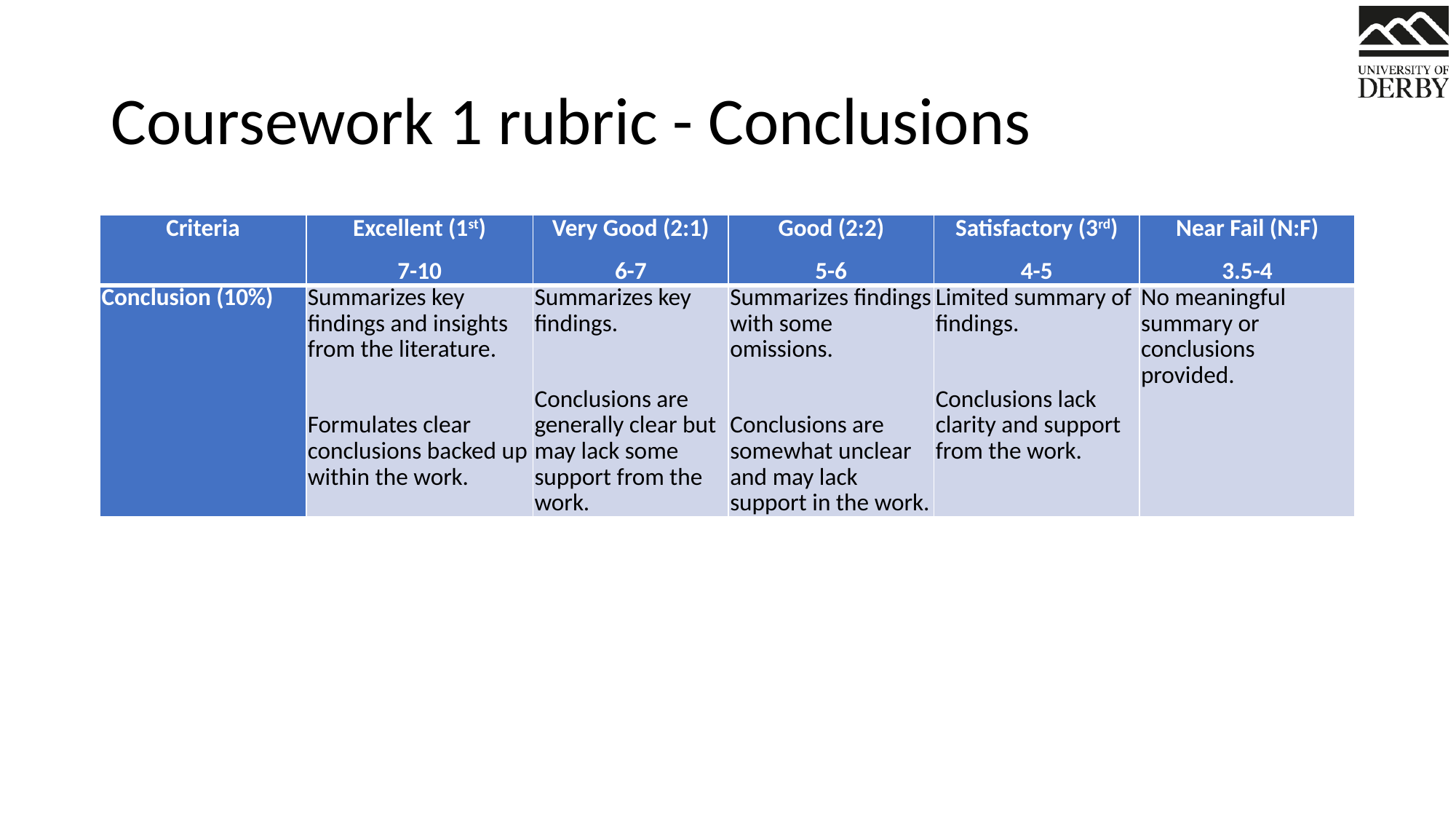

# Coursework 1 rubric - Conclusions
| Criteria | Excellent (1st) 7-10 | Very Good (2:1) 6-7 | Good (2:2) 5-6 | Satisfactory (3rd) 4-5 | Near Fail (N:F) 3.5-4 |
| --- | --- | --- | --- | --- | --- |
| Conclusion (10%) | Summarizes key findings and insights from the literature.   Formulates clear conclusions backed up within the work. | Summarizes key findings.   Conclusions are generally clear but may lack some support from the work. | Summarizes findings with some omissions.   Conclusions are somewhat unclear and may lack support in the work. | Limited summary of findings.   Conclusions lack clarity and support from the work. | No meaningful summary or conclusions provided. |